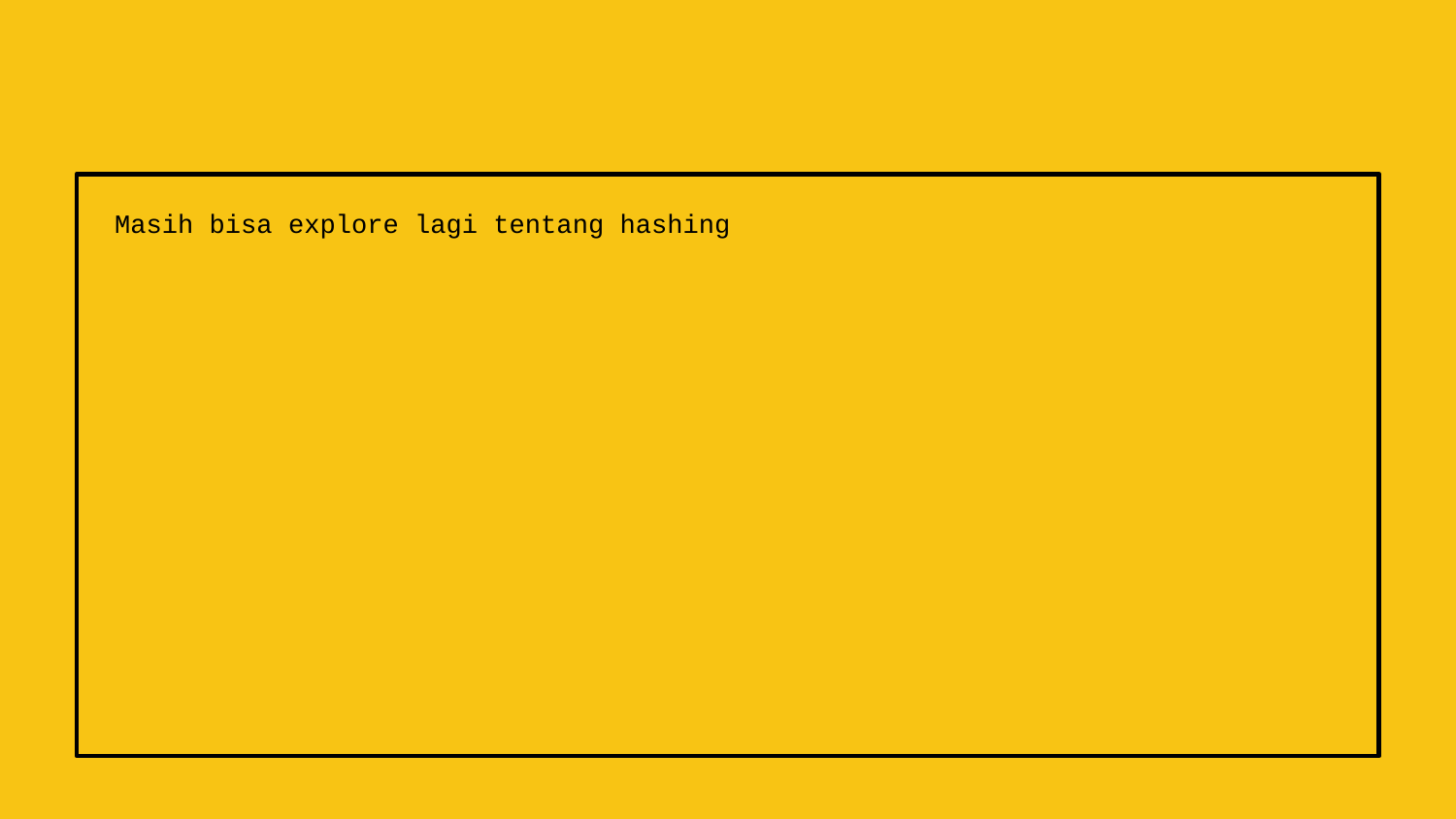

#
Masih bisa explore lagi tentang hashing